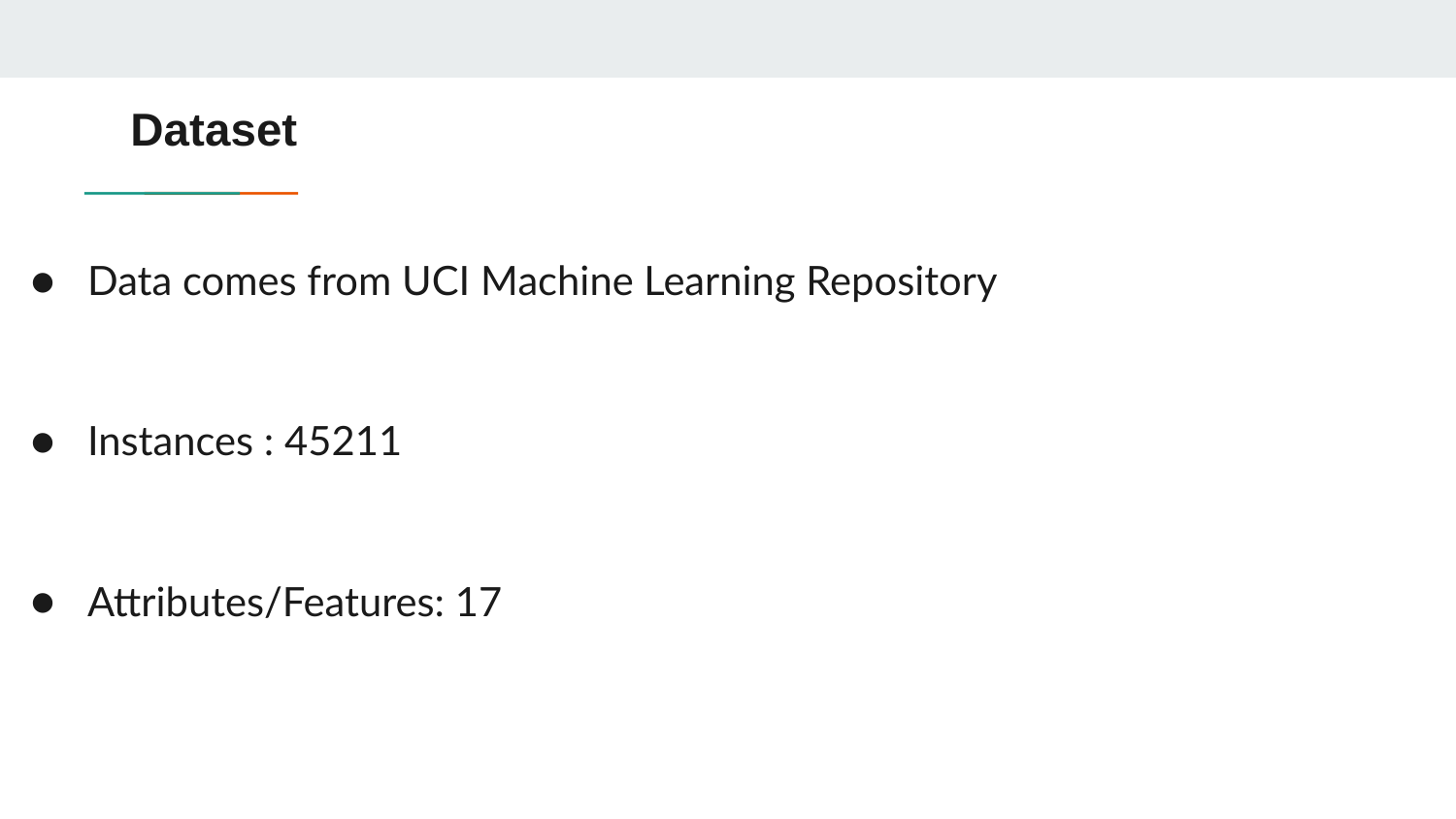

# Dataset
Data comes from UCI Machine Learning Repository

Instances : 45211

Attributes/Features: 17